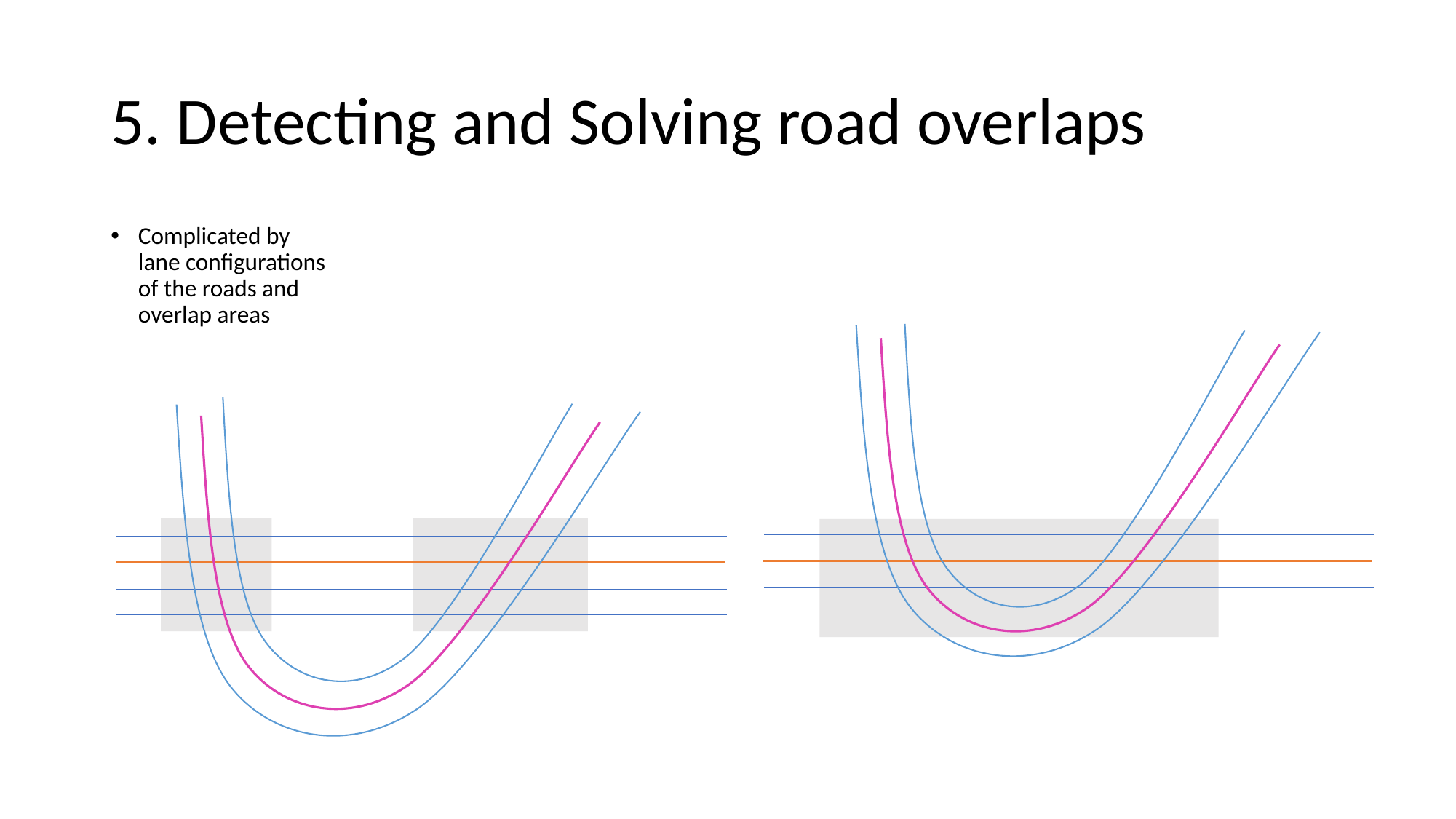

# 5. Detecting and Solving road overlaps
Complicated by lane configurations of the roads and overlap areas